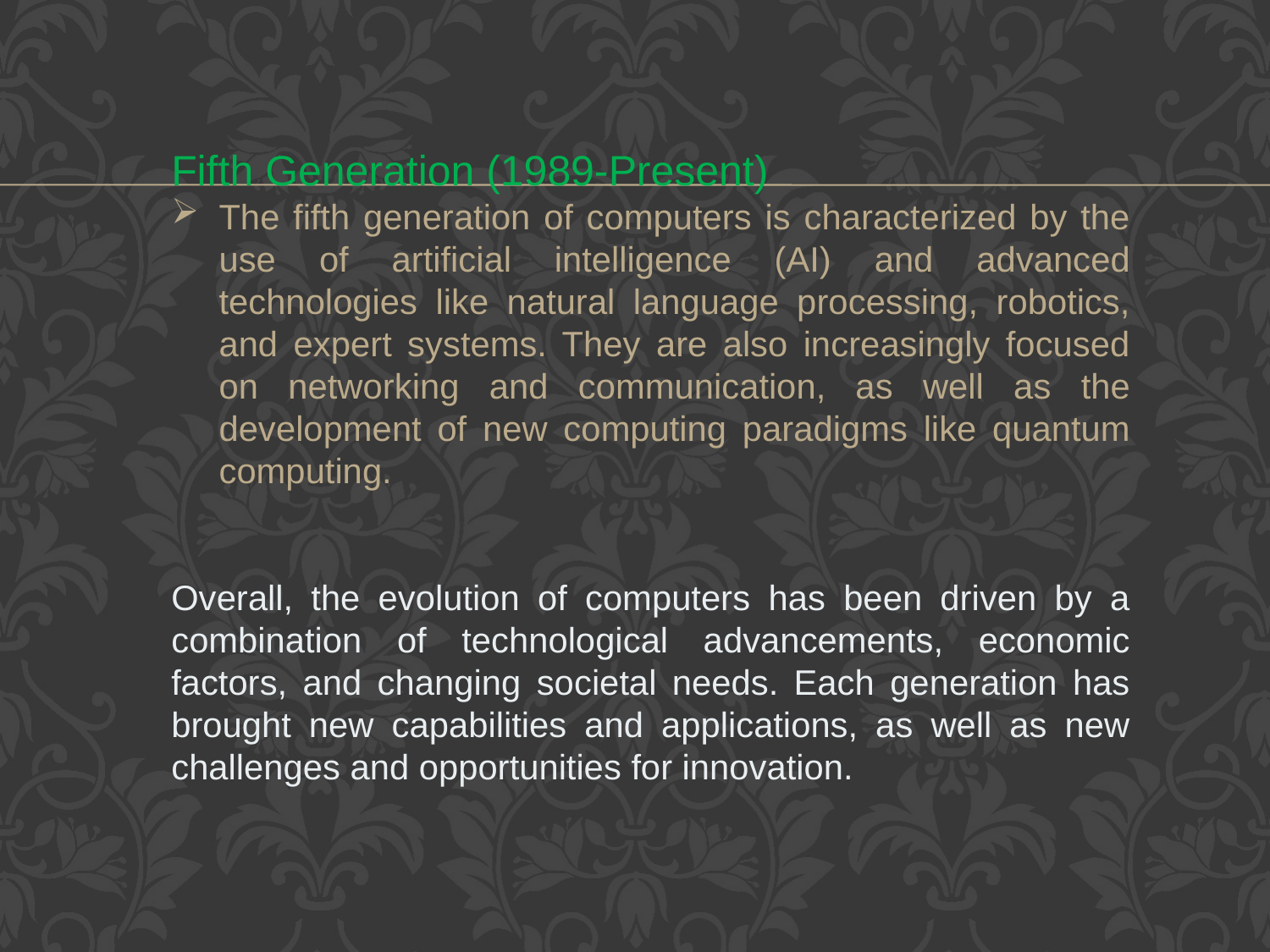

Fifth Generation (1989-Present)
The fifth generation of computers is characterized by the use of artificial intelligence (AI) and advanced technologies like natural language processing, robotics, and expert systems. They are also increasingly focused on networking and communication, as well as the development of new computing paradigms like quantum computing.

Overall, the evolution of computers has been driven by a combination of technological advancements, economic factors, and changing societal needs. Each generation has brought new capabilities and applications, as well as new challenges and opportunities for innovation.